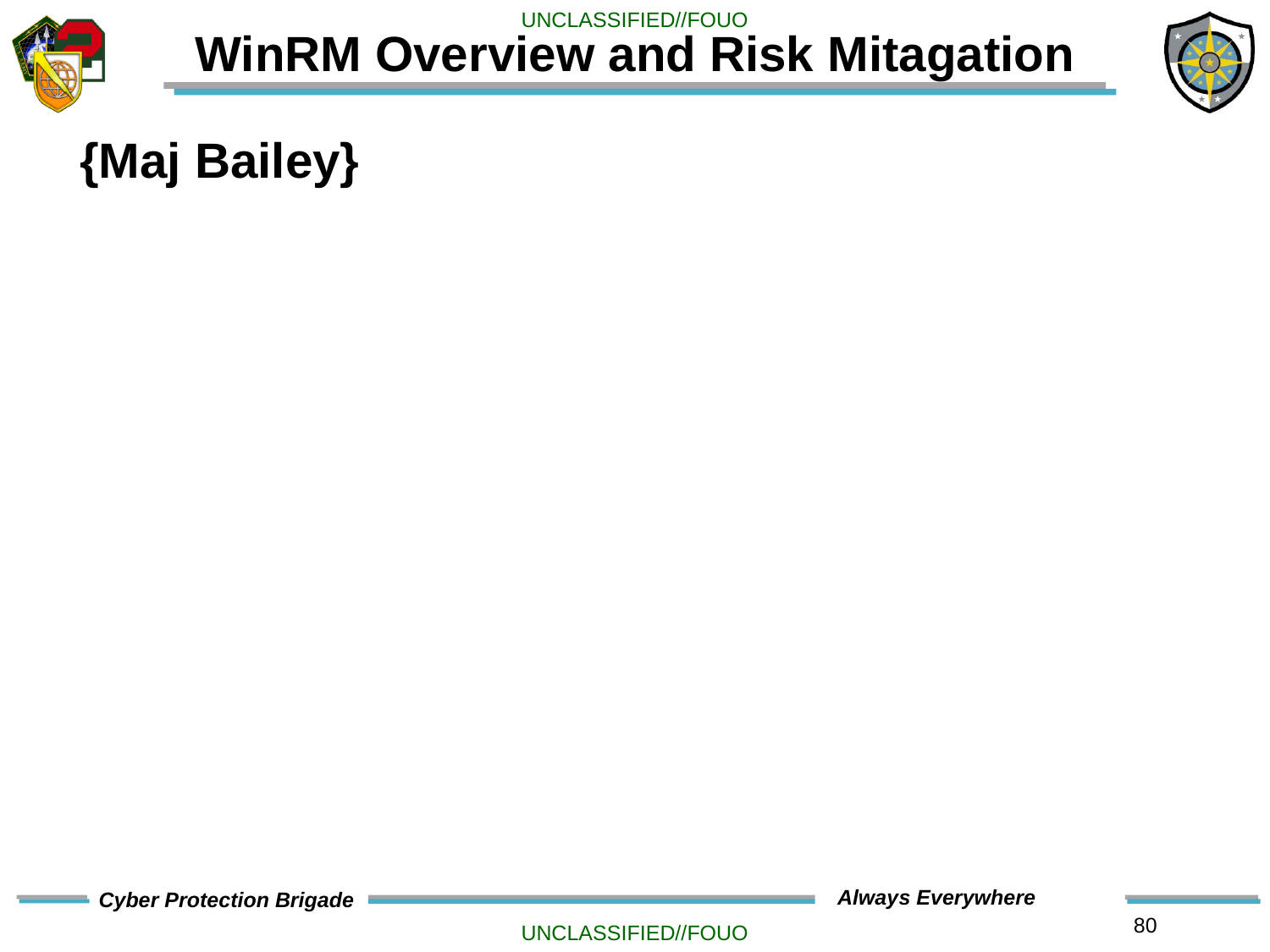

# WinRM Overview and Risk Mitagation

{Maj Bailey}